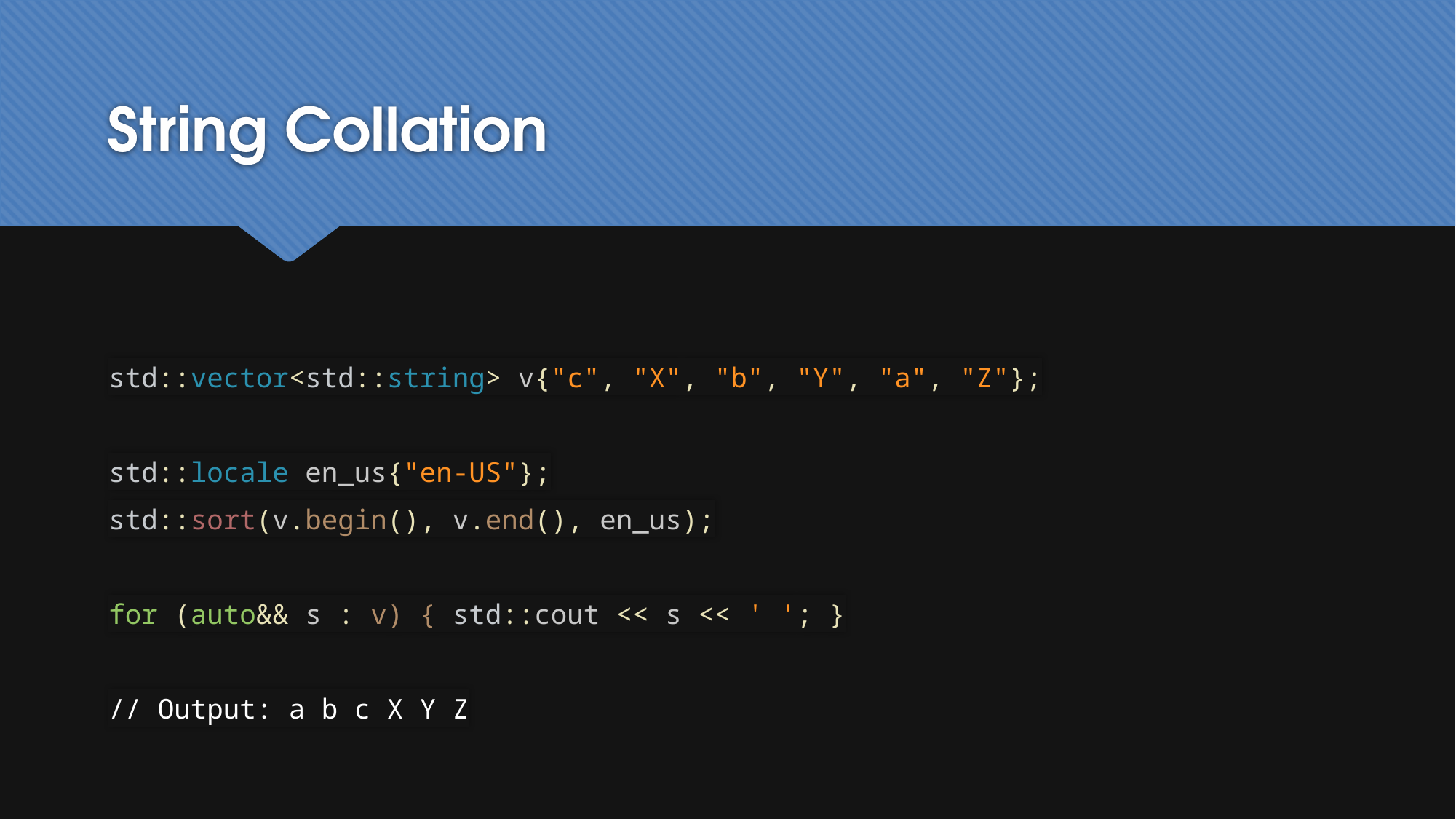

# String Collation
std::vector<std::string> v{"c", "X", "b", "Y", "a", "Z"};

std::locale en_us{"en-US"};
std::sort(v.begin(), v.end(), en_us);

for (auto&& s : v) { std::cout << s << ' '; }

// Output: a b c X Y Z